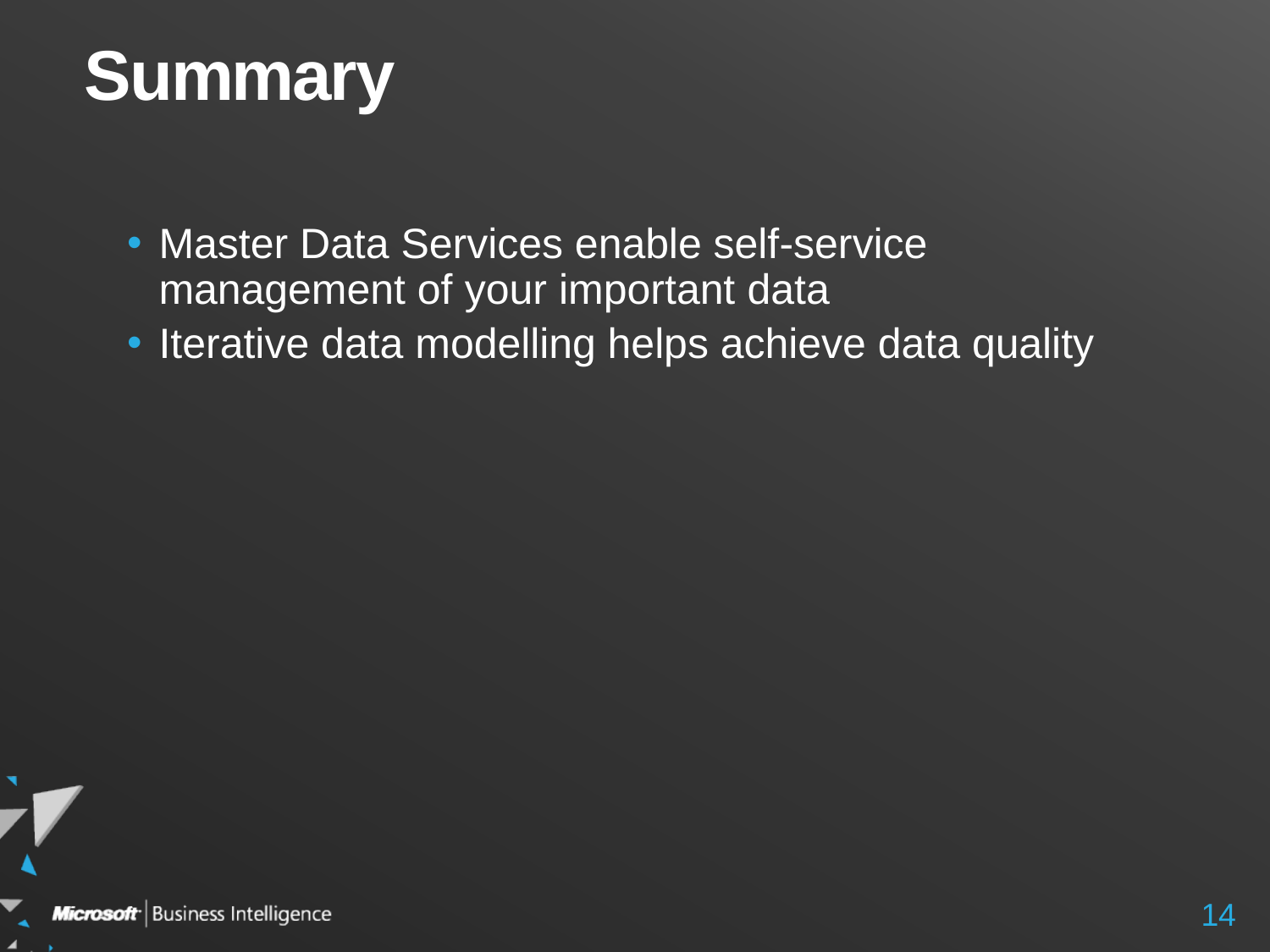

# Summary
Master Data Services enable self-service management of your important data
Iterative data modelling helps achieve data quality